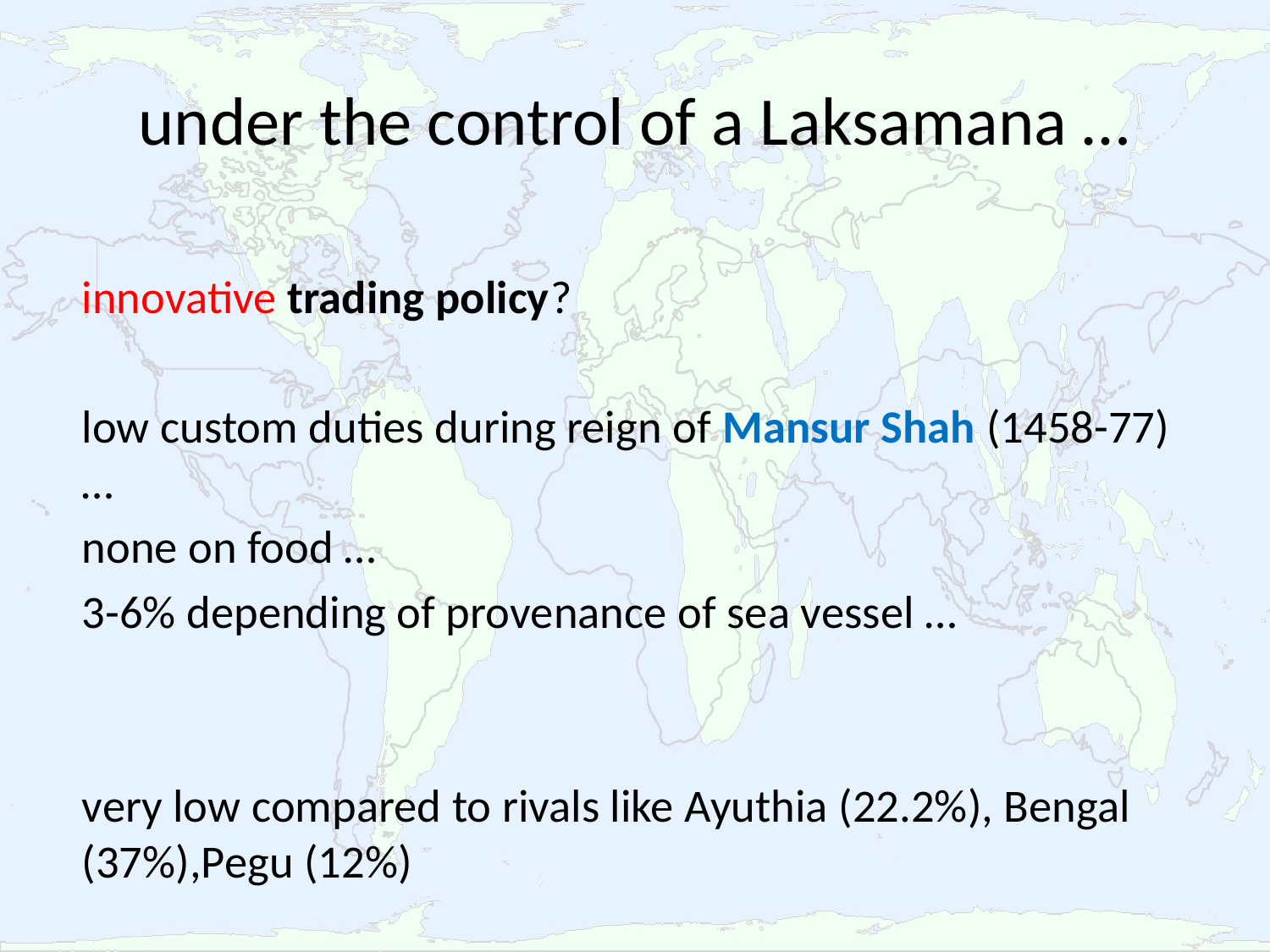

# under the control of a Laksamana …

innovative trading policy?

low custom duties during reign of Mansur Shah (1458-77) …
none on food …
3-6% depending of provenance of sea vessel …

very low compared to rivals like Ayuthia (22.2%), Bengal (37%),Pegu (12%)